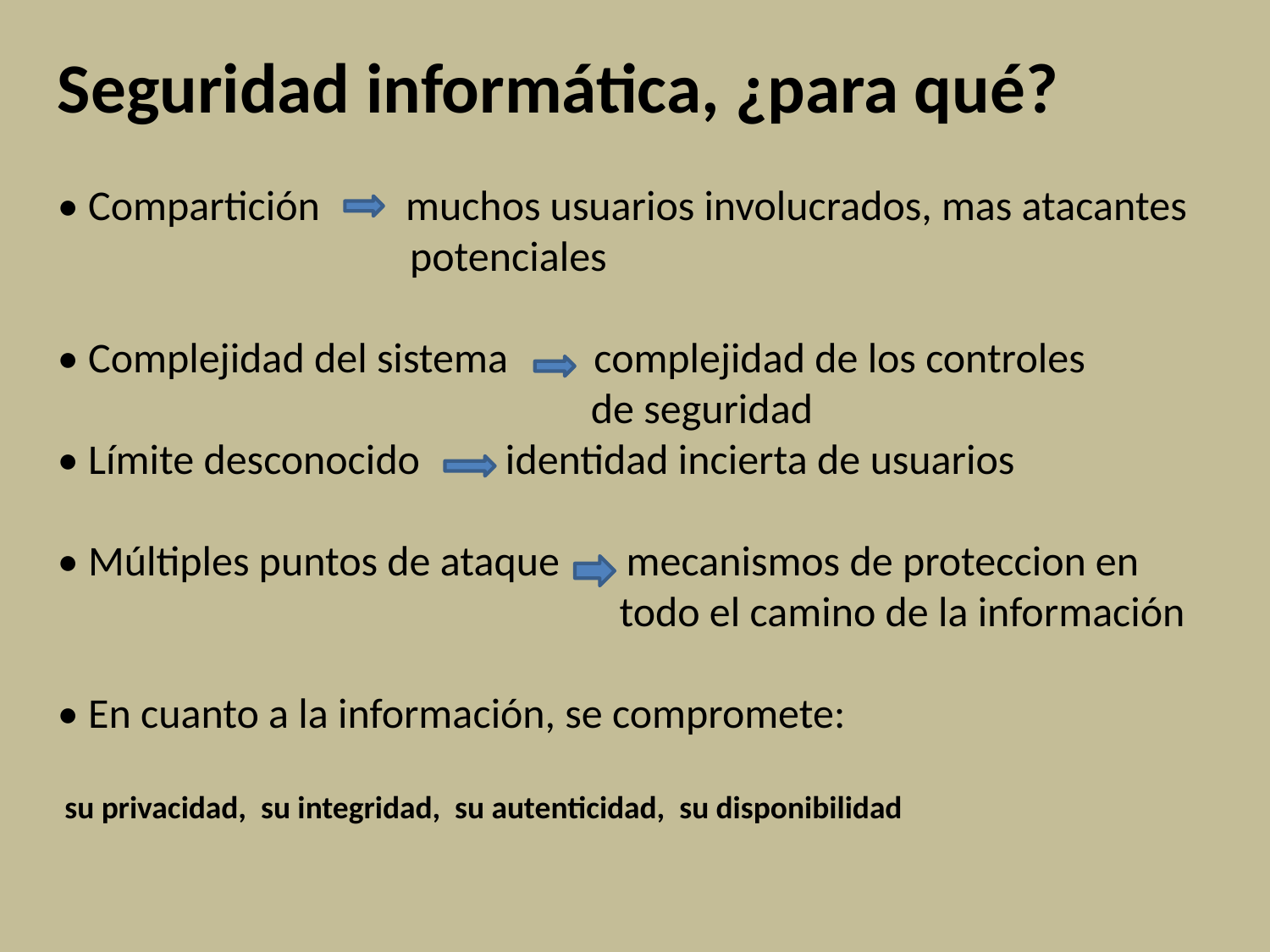

Seguridad informática, ¿para qué?

• Compartición         muchos usuarios involucrados, mas atacantes
                                     potenciales

• Complejidad del sistema         complejidad de los controles
                                                        de seguridad
• Límite desconocido         identidad incierta de usuarios

• Múltiples puntos de ataque       mecanismos de proteccion en
                                                           todo el camino de la información

• En cuanto a la información, se compromete:

 su privacidad,  su integridad,  su autenticidad,  su disponibilidad